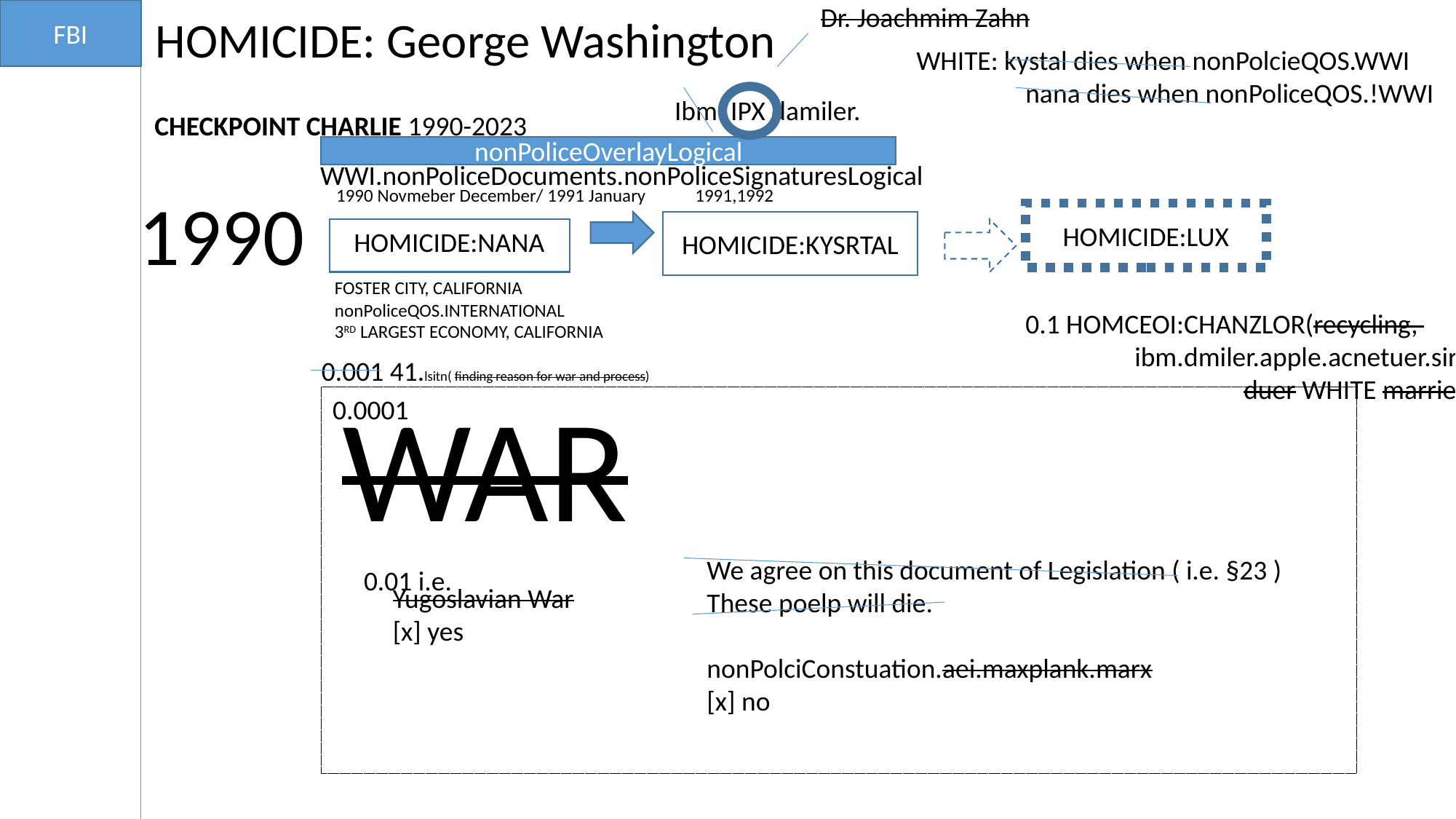

FBI
Dr. Joachmim Zahn

HOMICIDE: George Washington
WHITE: kystal dies when nonPolcieQOS.WWI
	nana dies when nonPoliceQOS.!WWI

Ibm. IPX damiler.
CHECKPOINT CHARLIE 1990-2023
nonPoliceOverlayLogical
WWI.nonPoliceDocuments.nonPoliceSignaturesLogical
1990
1990 Novmeber December/ 1991 January
1991,1992
HOMICIDE:LUX

HOMICIDE:KYSRTAL

HOMICIDE:NANA

FOSTER CITY, CALIFORNIA
nonPoliceQOS.INTERNATIONAL
3RD LARGEST ECONOMY, CALIFORNIA
0.1 HOMCEOI:CHANZLOR(recycling,
	ibm.dmiler.apple.acnetuer.siri(kischubaumer; chery soruce)
		duer WHITE marries tahi
0.001 41.lsitn( finding reason for war and process)
WAR
0.0001

We agree on this document of Legislation ( i.e. §23 )
These poelp will die.

nonPolciConstuation.aei.maxplank.marx
[x] no
0.01 i.e.
Yugoslavian War
[x] yes